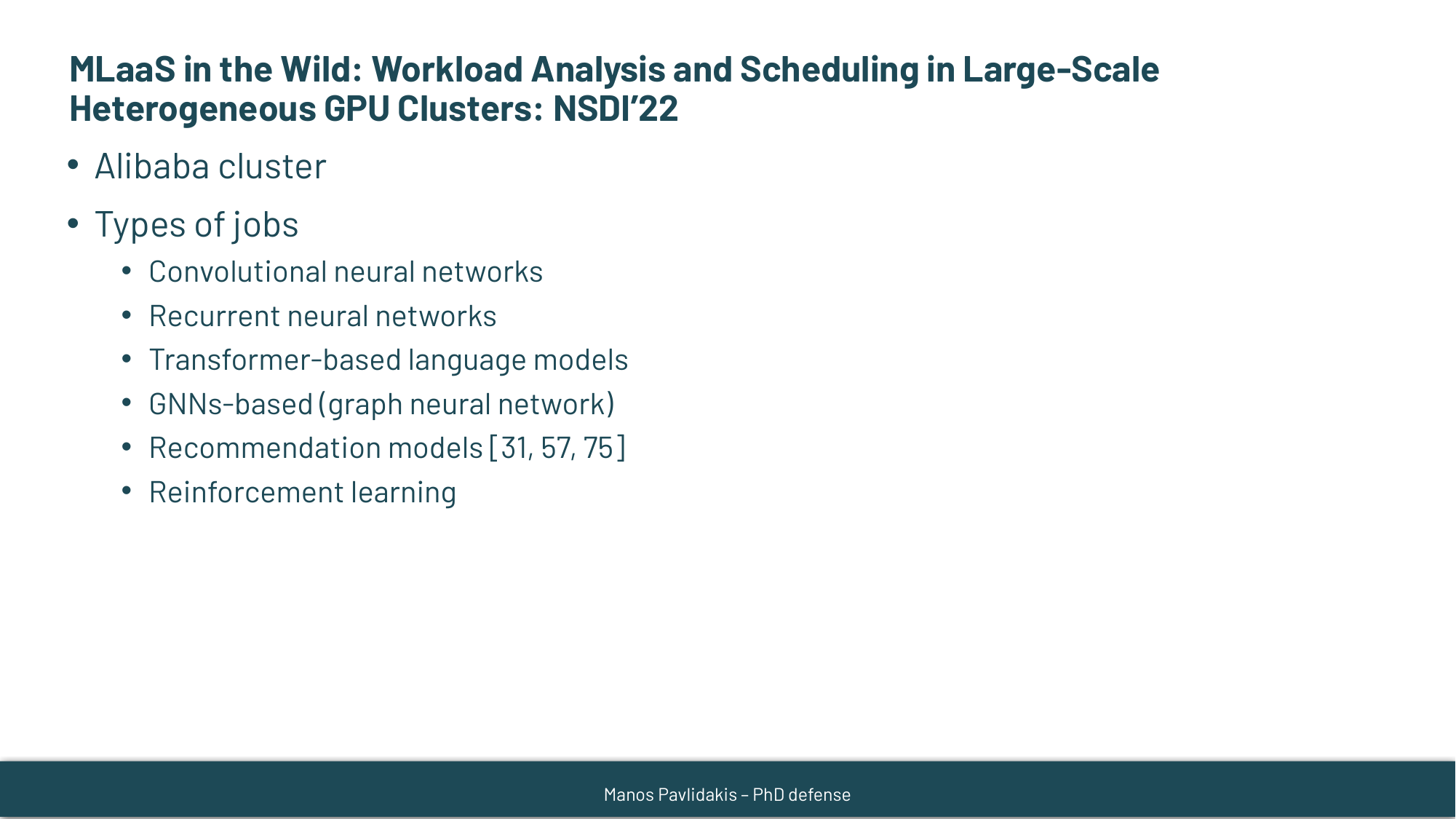

# MLaaS in the Wild: Workload Analysis and Scheduling in Large-Scale Heterogeneous GPU Clusters: NSDI’22
Alibaba cluster
Types of jobs
Convolutional neural networks
Recurrent neural networks
Transformer-based language models
GNNs-based (graph neural network)
Recommendation models [31, 57, 75]
Reinforcement learning

66
Manos Pavlidakis – PhD defense